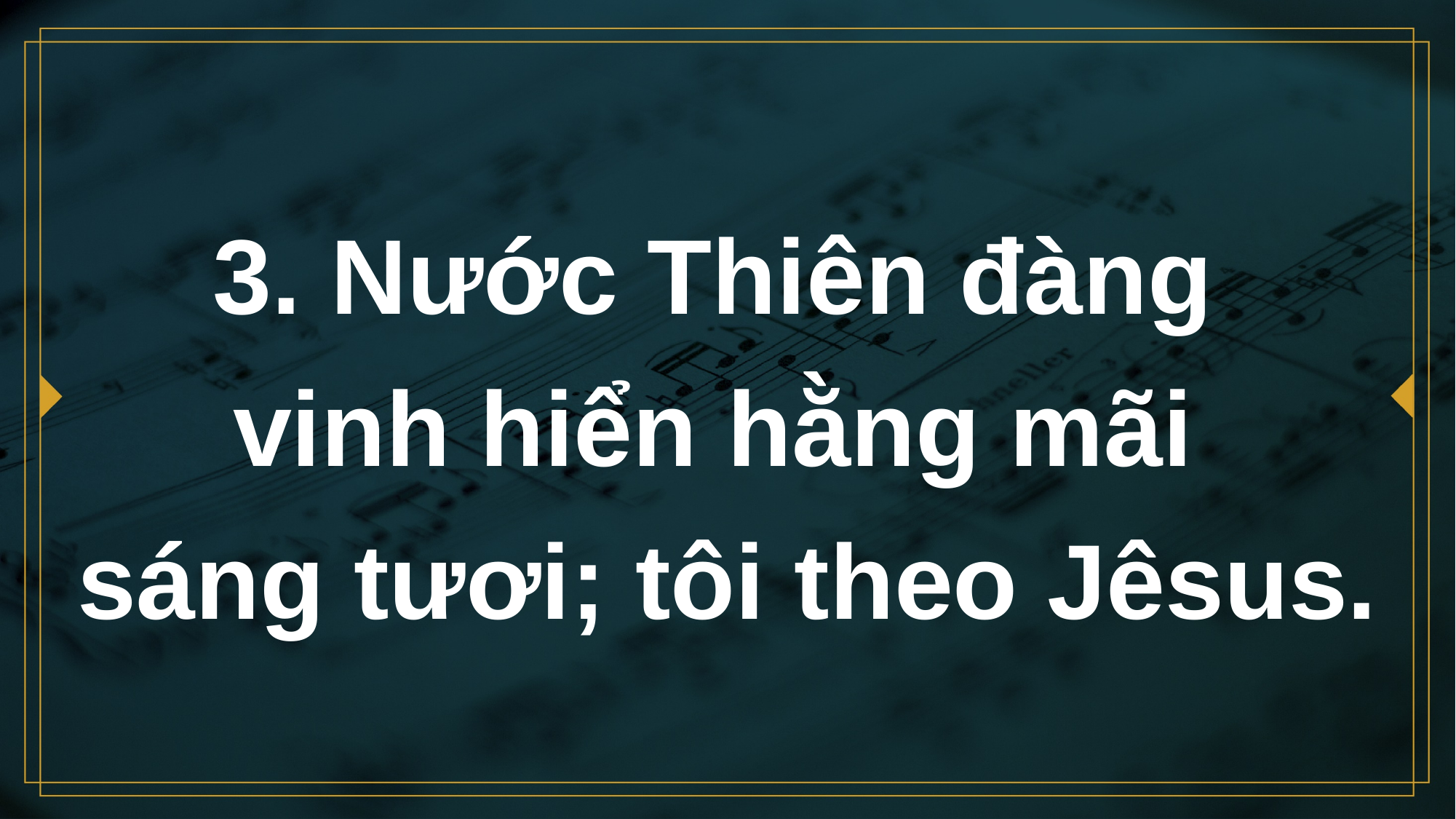

# 3. Nước Thiên đàng vinh hiển hằng mãi sáng tươi; tôi theo Jêsus.